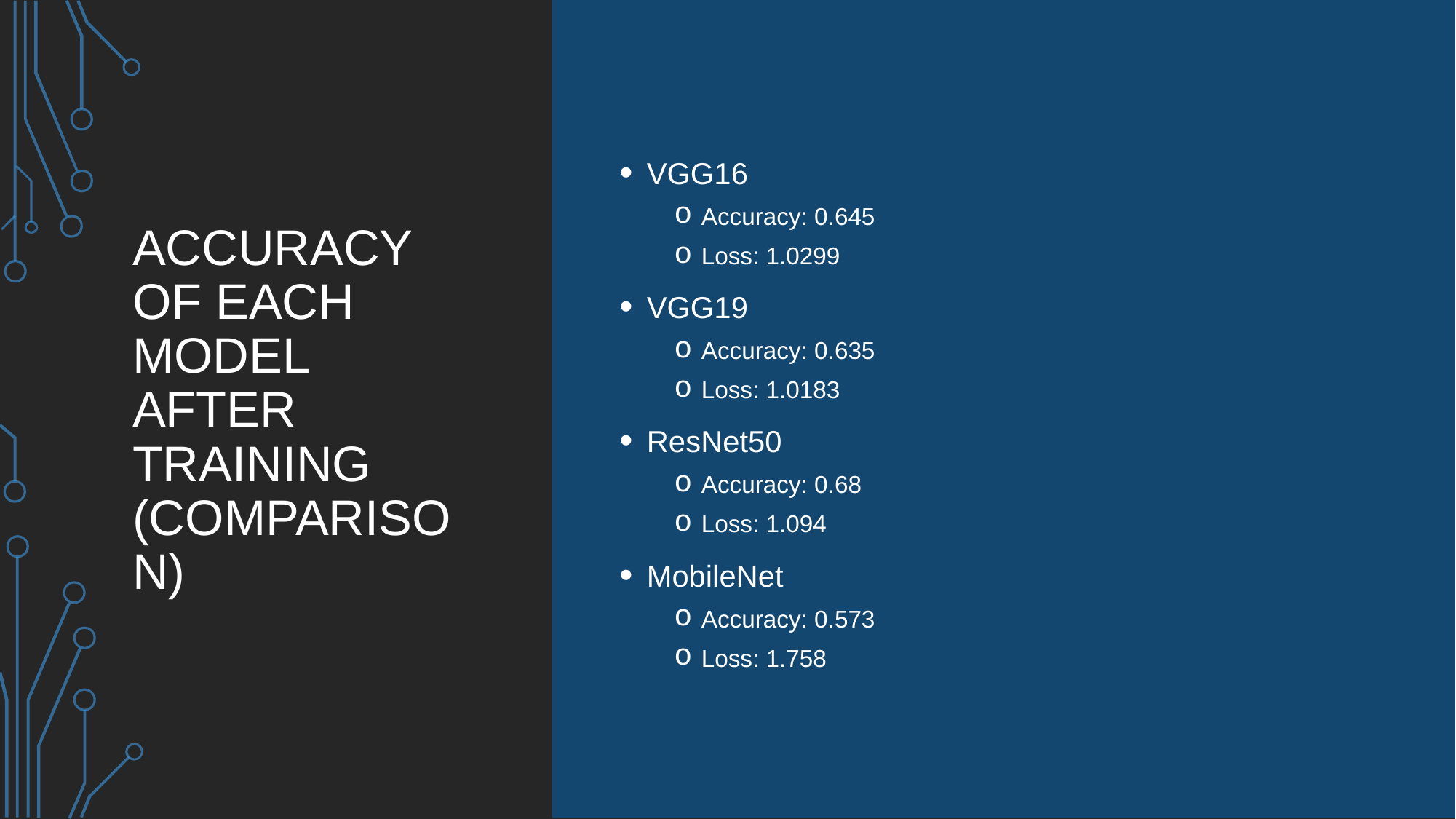

# Accuracy of each model after training (Comparison)
VGG16
Accuracy: 0.645
Loss: 1.0299
VGG19
Accuracy: 0.635
Loss: 1.0183
ResNet50
Accuracy: 0.68
Loss: 1.094
MobileNet
Accuracy: 0.573
Loss: 1.758